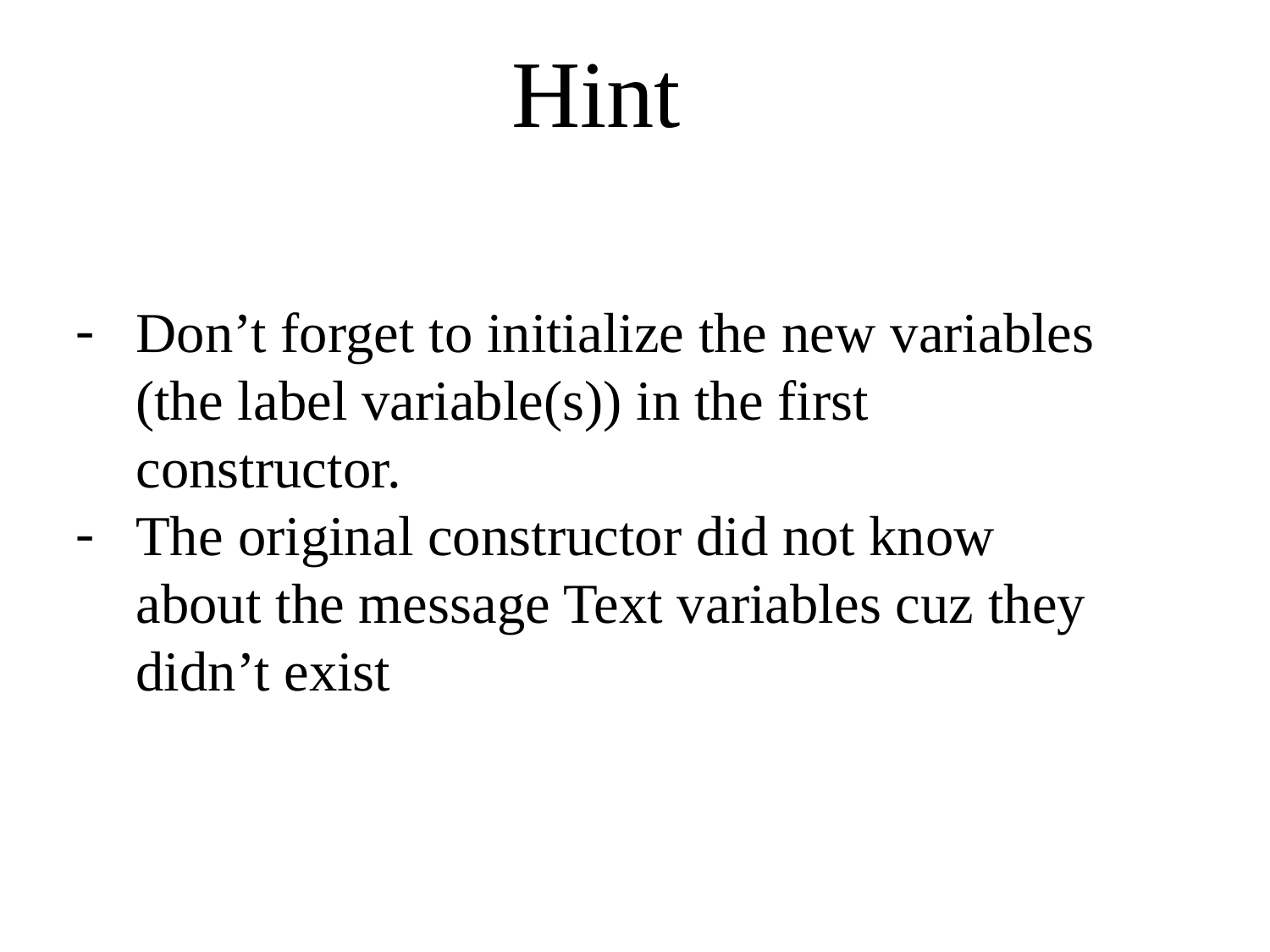

Hint
Don’t forget to initialize the new variables (the label variable(s)) in the first constructor.
The original constructor did not know about the message Text variables cuz they didn’t exist